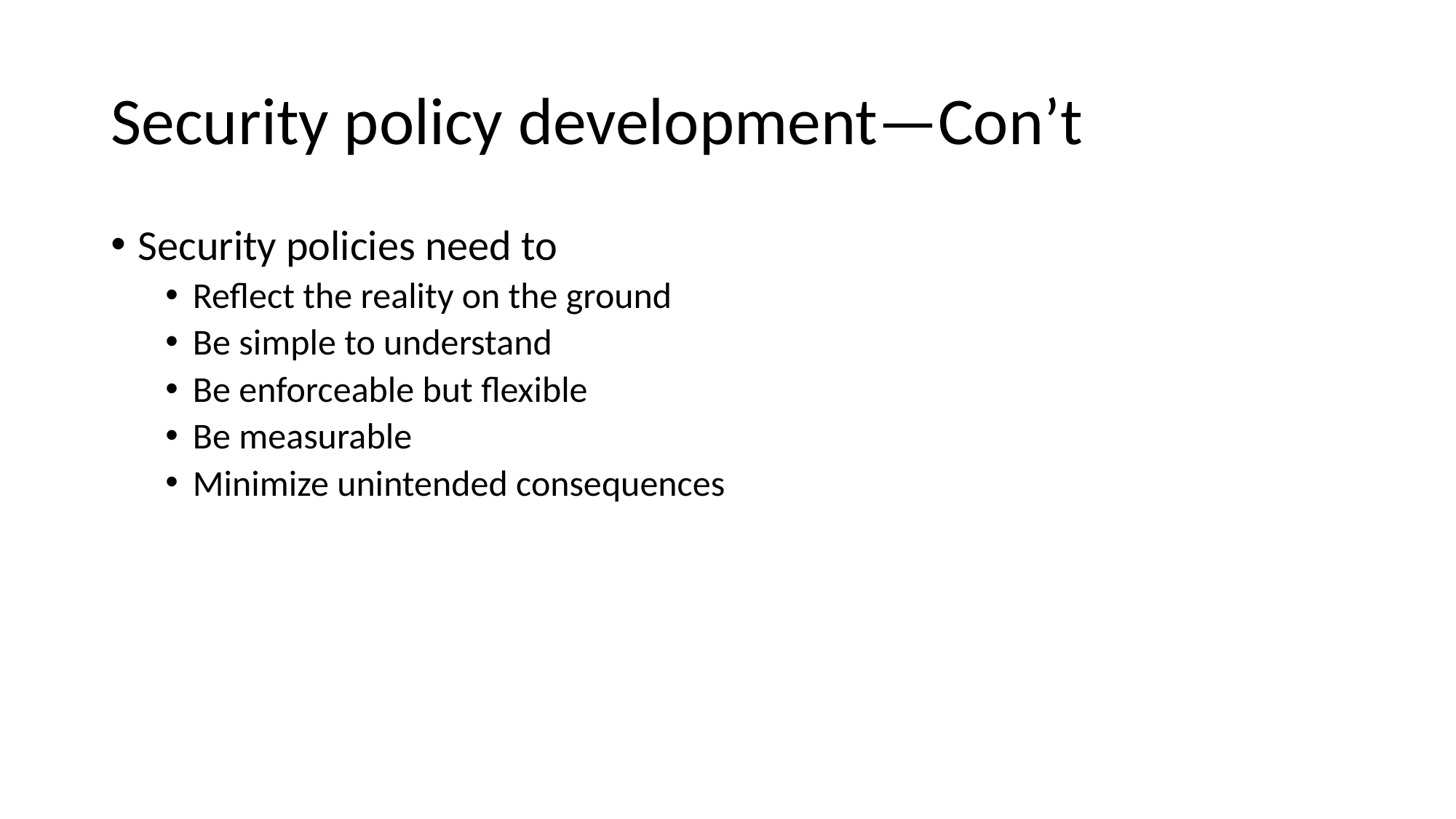

# Security policy development—Con’t
Security policies need to
Reflect the reality on the ground
Be simple to understand
Be enforceable but flexible
Be measurable
Minimize unintended consequences